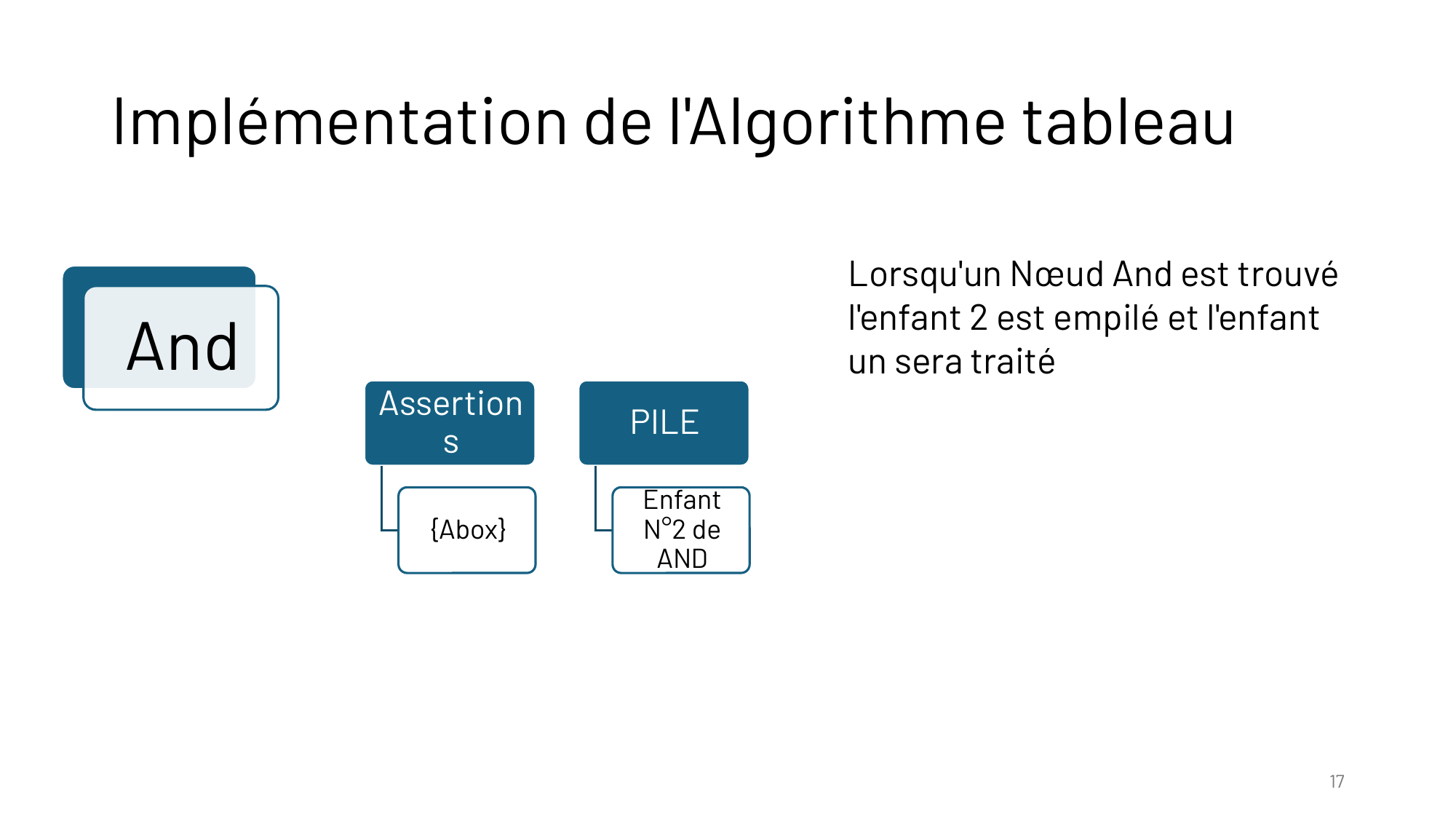

# Implémentation de l'Algorithme tableau
Assertions
{Abox}
PILE
Enfant N°2 de AND
Lorsqu'un Nœud And est trouvé l'enfant 2 est empilé et l'enfant un sera traité
And
17